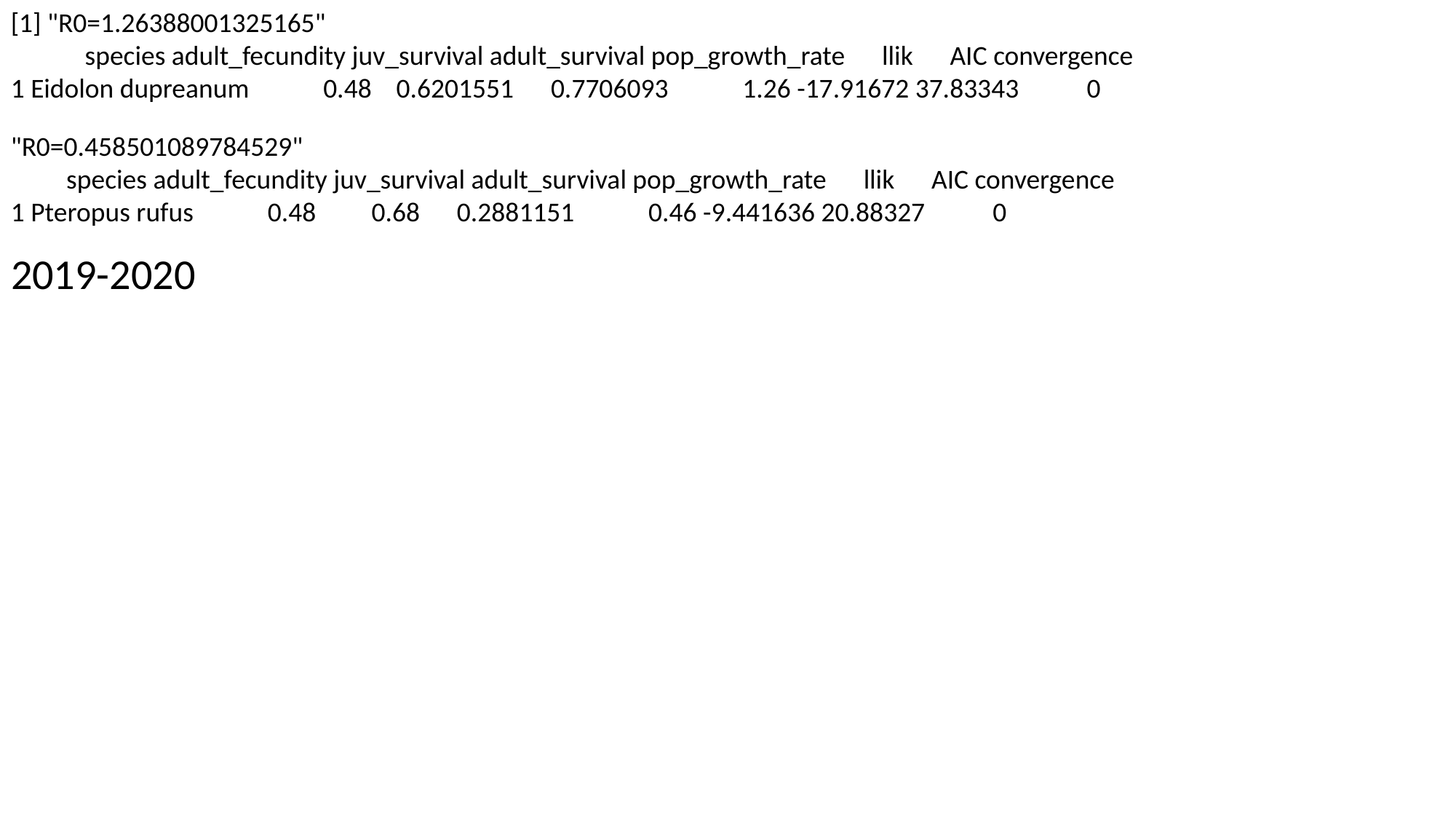

[1] "R0=1.26388001325165"
            species adult_fecundity juv_survival adult_survival pop_growth_rate      llik      AIC convergence
1 Eidolon dupreanum            0.48    0.6201551      0.7706093            1.26 -17.91672 37.83343           0
"R0=0.458501089784529"
         species adult_fecundity juv_survival adult_survival pop_growth_rate      llik      AIC convergence
1 Pteropus rufus            0.48         0.68      0.2881151            0.46 -9.441636 20.88327           0
2019-2020